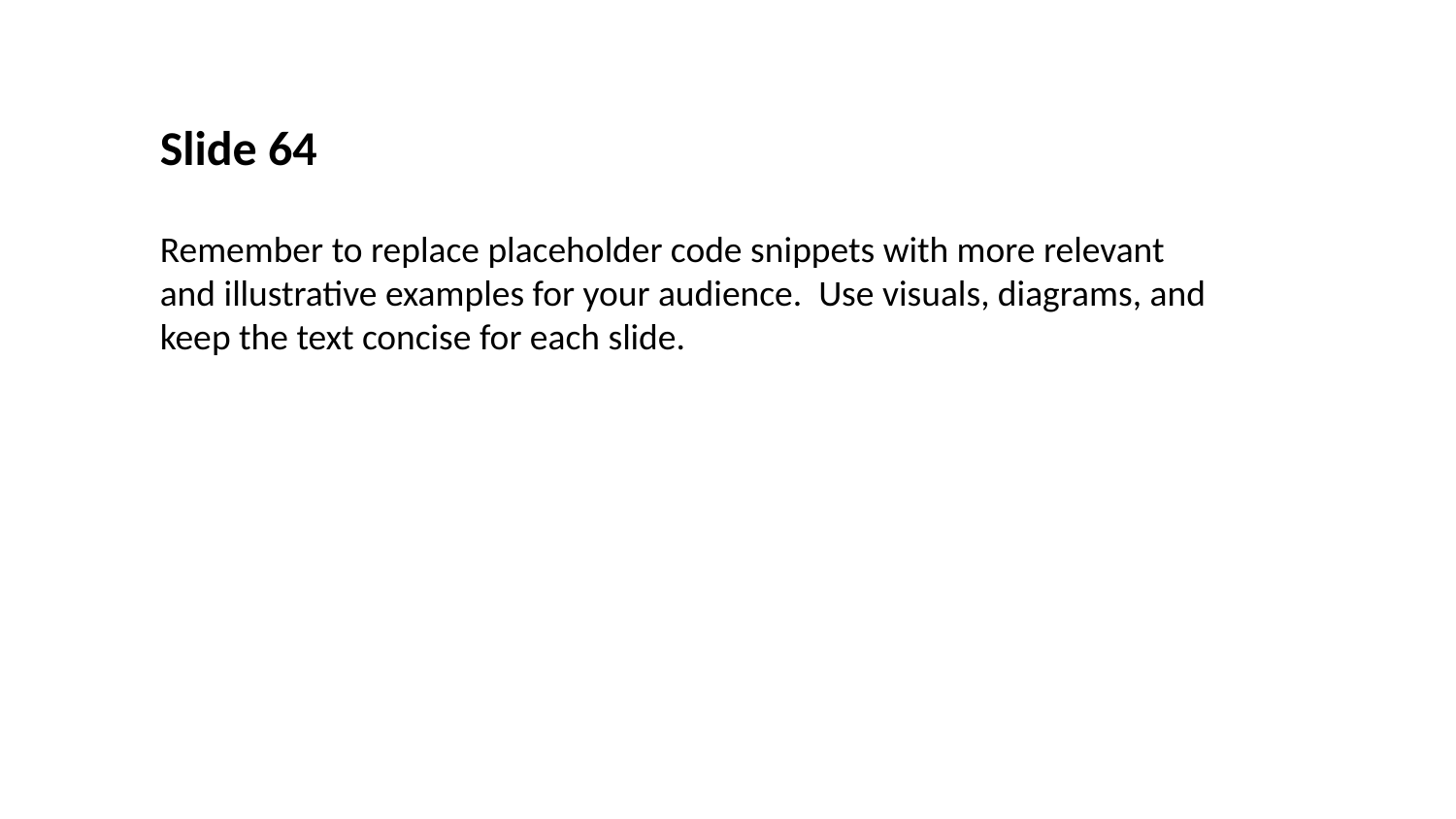

Slide 64
Remember to replace placeholder code snippets with more relevant and illustrative examples for your audience.  Use visuals, diagrams, and keep the text concise for each slide.